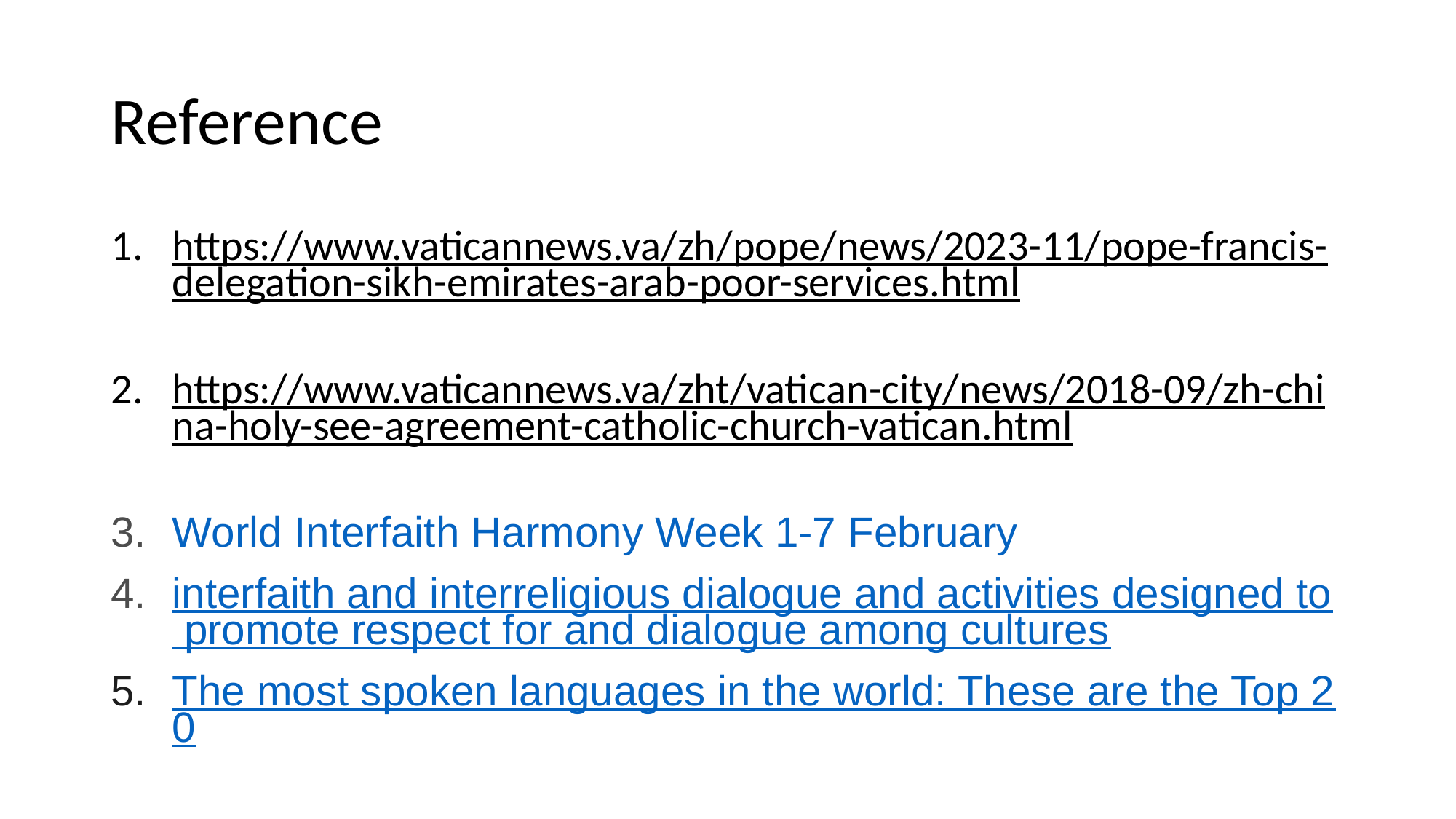

# Reference
https://www.vaticannews.va/zh/pope/news/2023-11/pope-francis-delegation-sikh-emirates-arab-poor-services.html
https://www.vaticannews.va/zht/vatican-city/news/2018-09/zh-china-holy-see-agreement-catholic-church-vatican.html
World Interfaith Harmony Week 1-7 February
interfaith and interreligious dialogue and activities designed to promote respect for and dialogue among cultures
The most spoken languages in the world: These are the Top 20